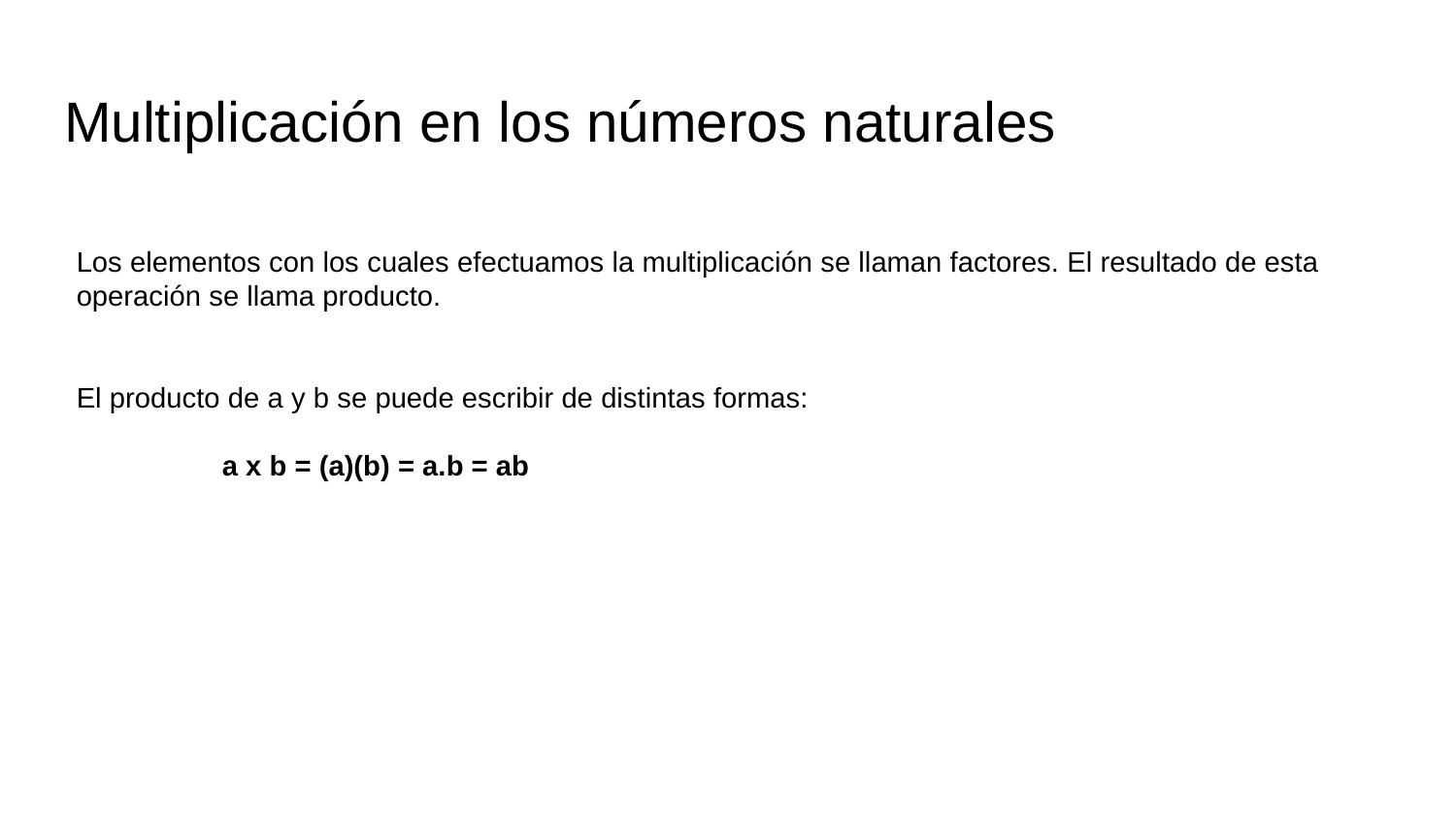

# Multiplicación en los números naturales
Los elementos con los cuales efectuamos la multiplicación se llaman factores. El resultado de esta operación se llama producto.

El producto de a y b se puede escribir de distintas formas:

a x b = (a)(b) = a.b = ab